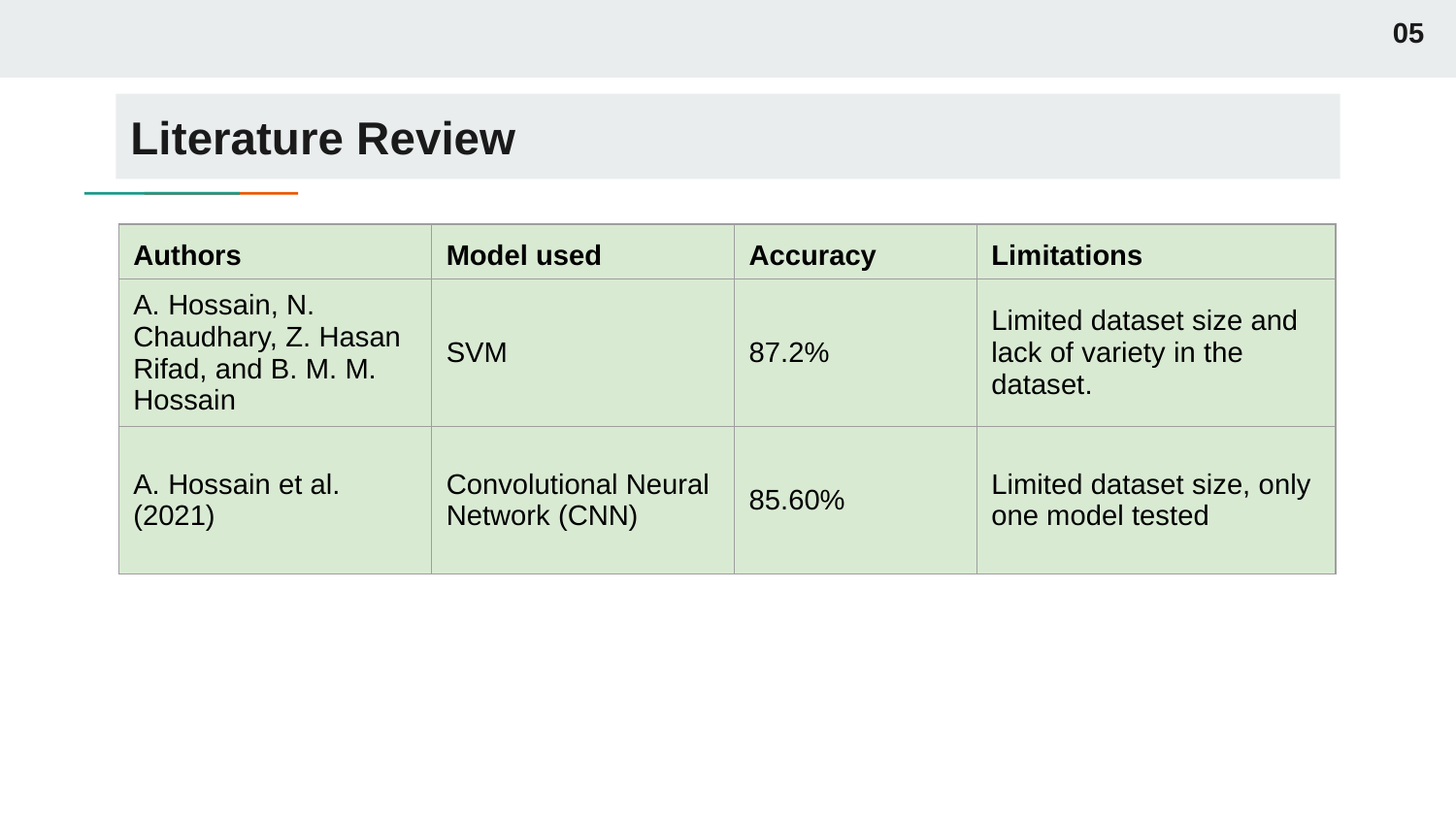

05
# Literature Review
| Authors | Model used | Accuracy | Limitations |
| --- | --- | --- | --- |
| A. Hossain, N. Chaudhary, Z. Hasan Rifad, and B. M. M. Hossain | SVM | 87.2% | Limited dataset size and lack of variety in the dataset. |
| A. Hossain et al. (2021) | Convolutional Neural Network (CNN) | 85.60% | Limited dataset size, only one model tested |